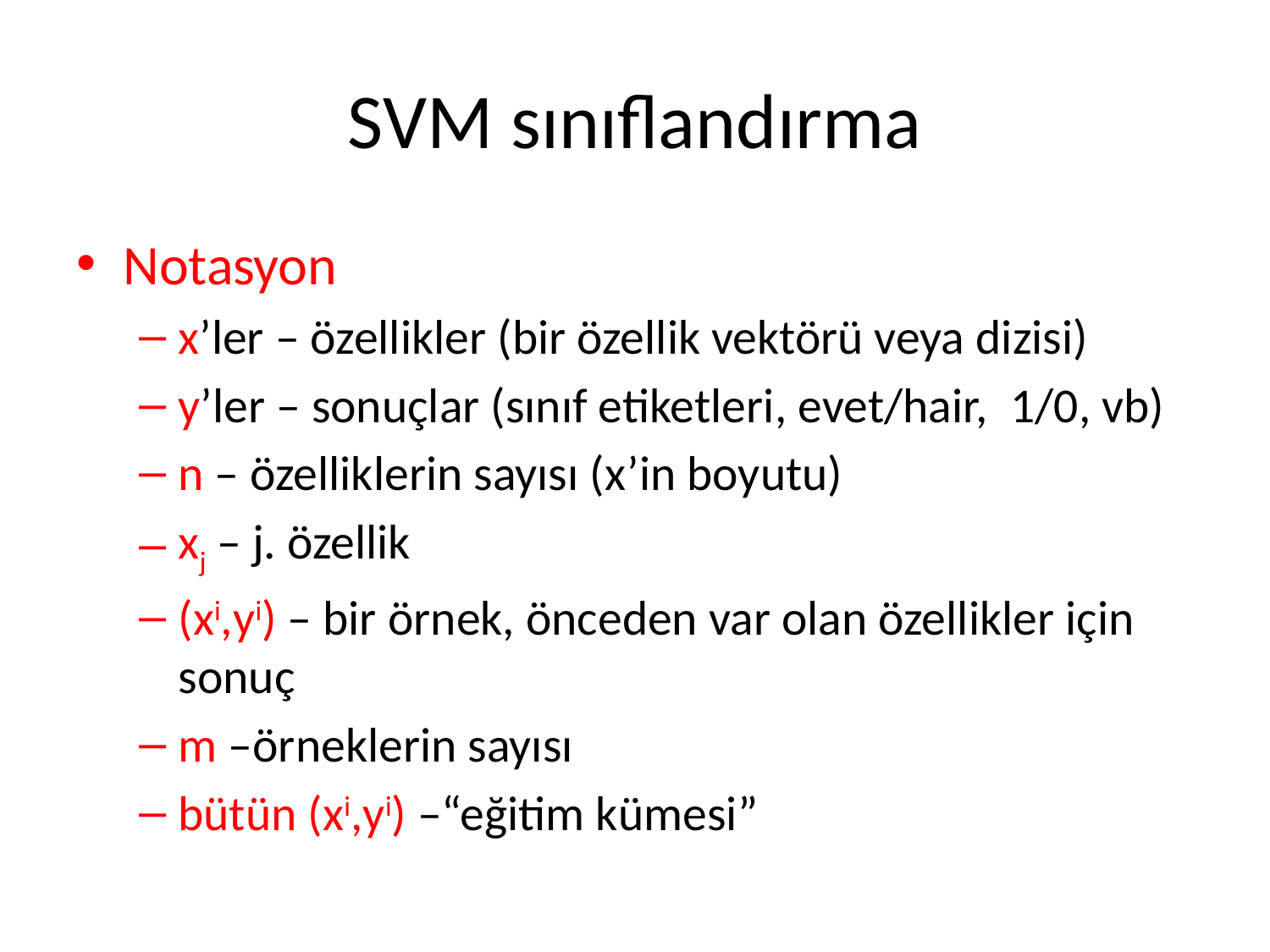

# SVM sınıflandırma
Notasyon
x’ler – özellikler (bir özellik vektörü veya dizisi)
y’ler – sonuçlar (sınıf etiketleri, evet/hair,  1/0, vb)
n – özelliklerin sayısı (x’in boyutu)
xj – j. özellik
(xi,yi) – bir örnek, önceden var olan özellikler için sonuç
m –örneklerin sayısı
bütün (xi,yi) –“eğitim kümesi”